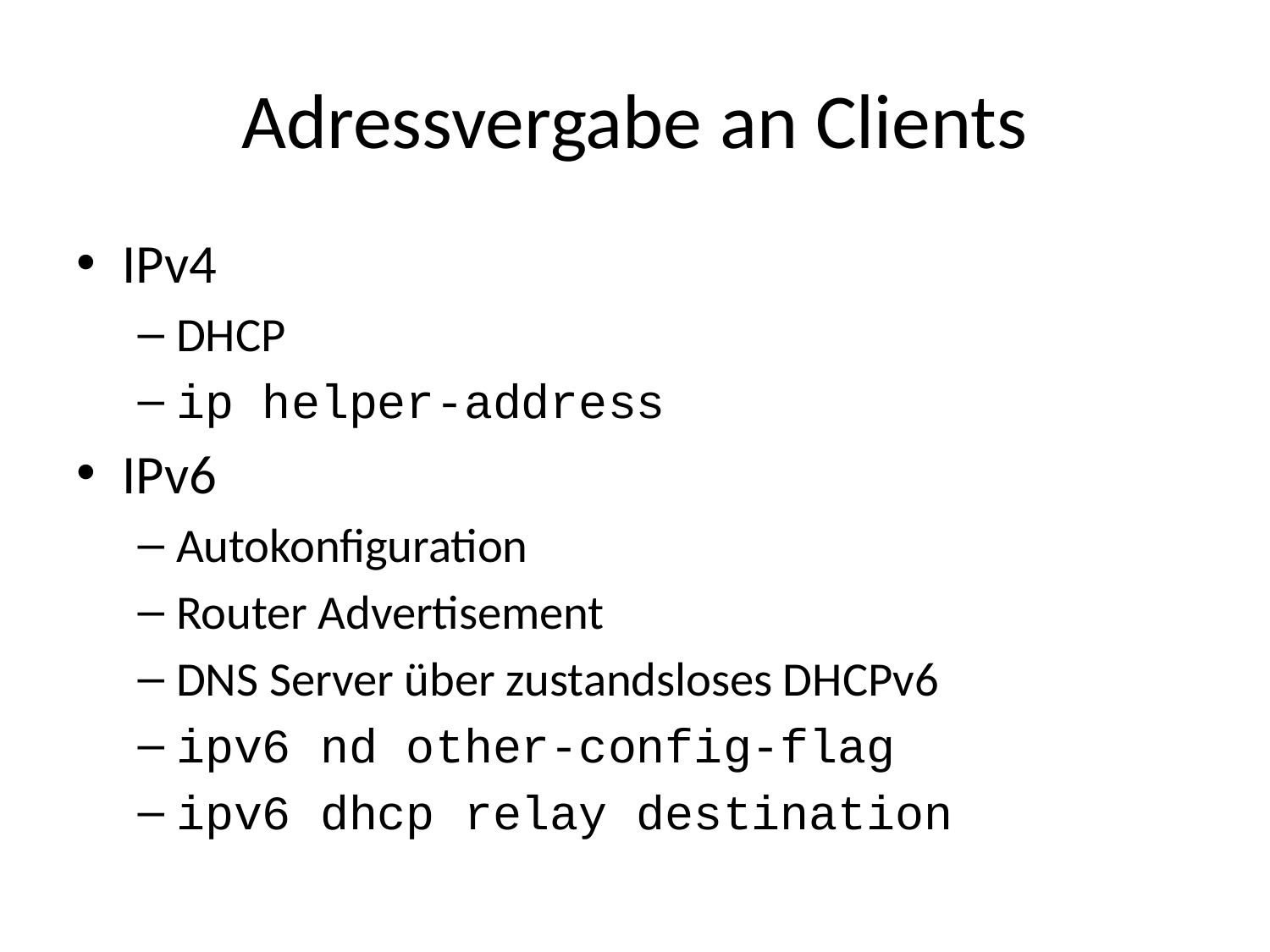

# Adressvergabe an Clients
IPv4
DHCP
ip helper-address
IPv6
Autokonfiguration
Router Advertisement
DNS Server über zustandsloses DHCPv6
ipv6 nd other-config-flag
ipv6 dhcp relay destination